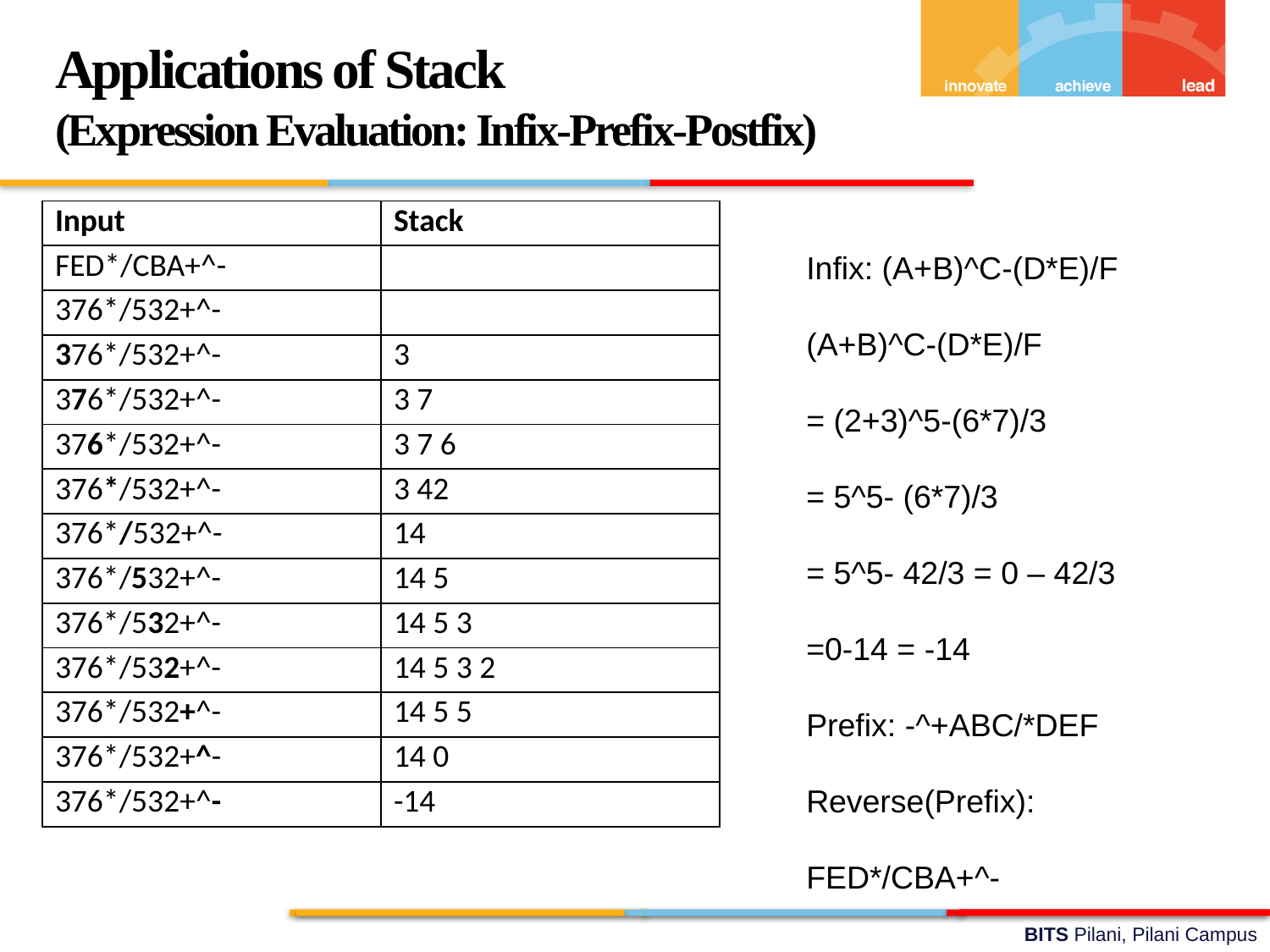

Applications of Stack
(Expression Evaluation: Infix-Prefix-Postfix)
| Input | Stack |
| --- | --- |
| FED\*/CBA+^- |  |
| 376\*/532+^- |  |
| 376\*/532+^- | 3 |
| 376\*/532+^- | 3 7 |
| 376\*/532+^- | 3 7 6 |
| 376\*/532+^- | 3 42 |
| 376\*/532+^- | 14 |
| 376\*/532+^- | 14 5 |
| 376\*/532+^- | 14 5 3 |
| 376\*/532+^- | 14 5 3 2 |
| 376\*/532+^- | 14 5 5 |
| 376\*/532+^- | 14 0 |
| 376\*/532+^- | -14 |
Infix: (A+B)^C-(D*E)/F
(A+B)^C-(D*E)/F
= (2+3)^5-(6*7)/3
= 5^5- (6*7)/3
= 5^5- 42/3 = 0 – 42/3
=0-14 = -14
Prefix: -^+ABC/*DEF
Reverse(Prefix):
FED*/CBA+^-